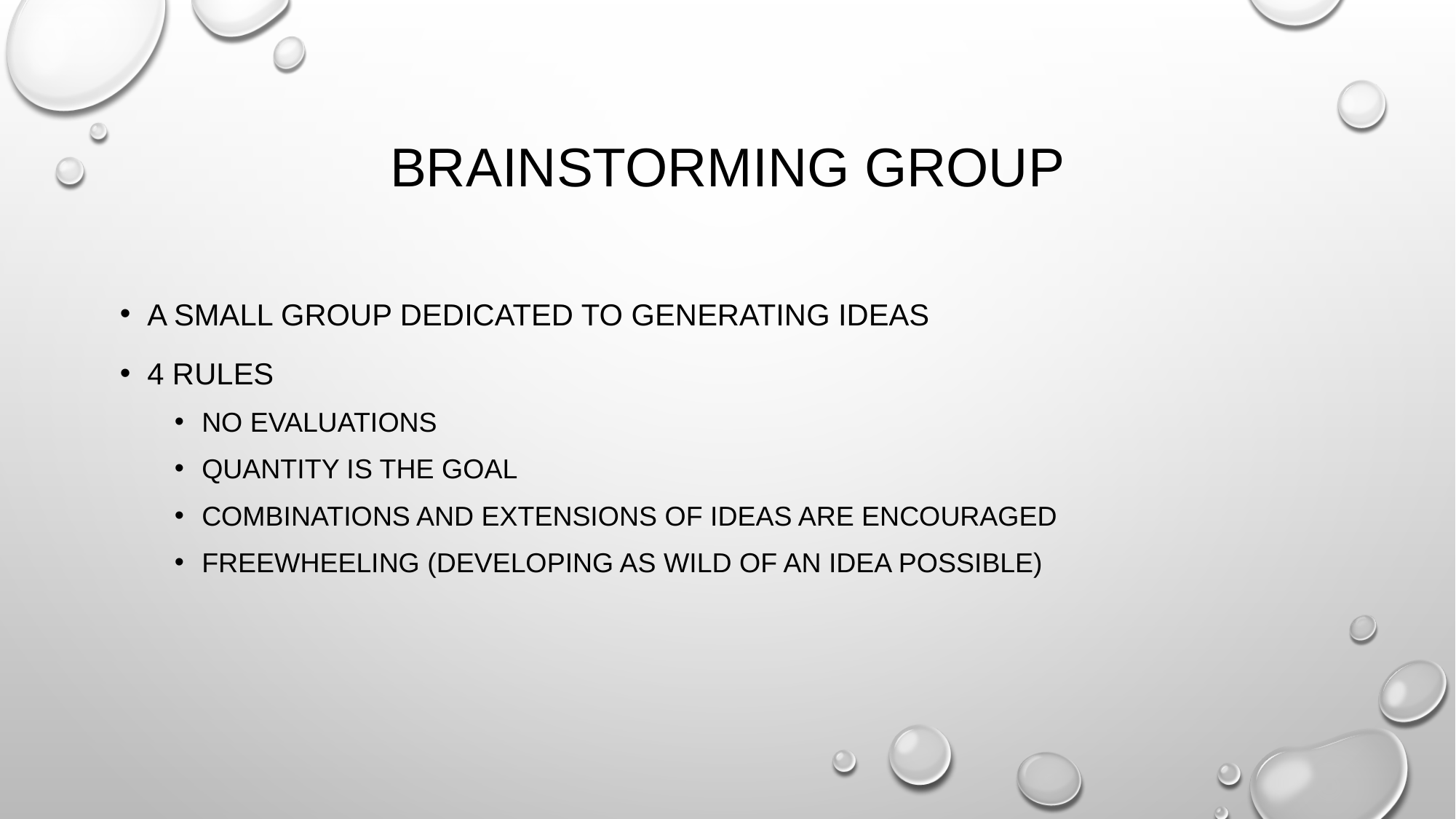

# Brainstorming Group
A small group dedicated to generating ideas
4 rules
No evaluations
Quantity is the goal
Combinations and extensions of ideas are encouraged
Freewheeling (developing as wild of an idea possible)